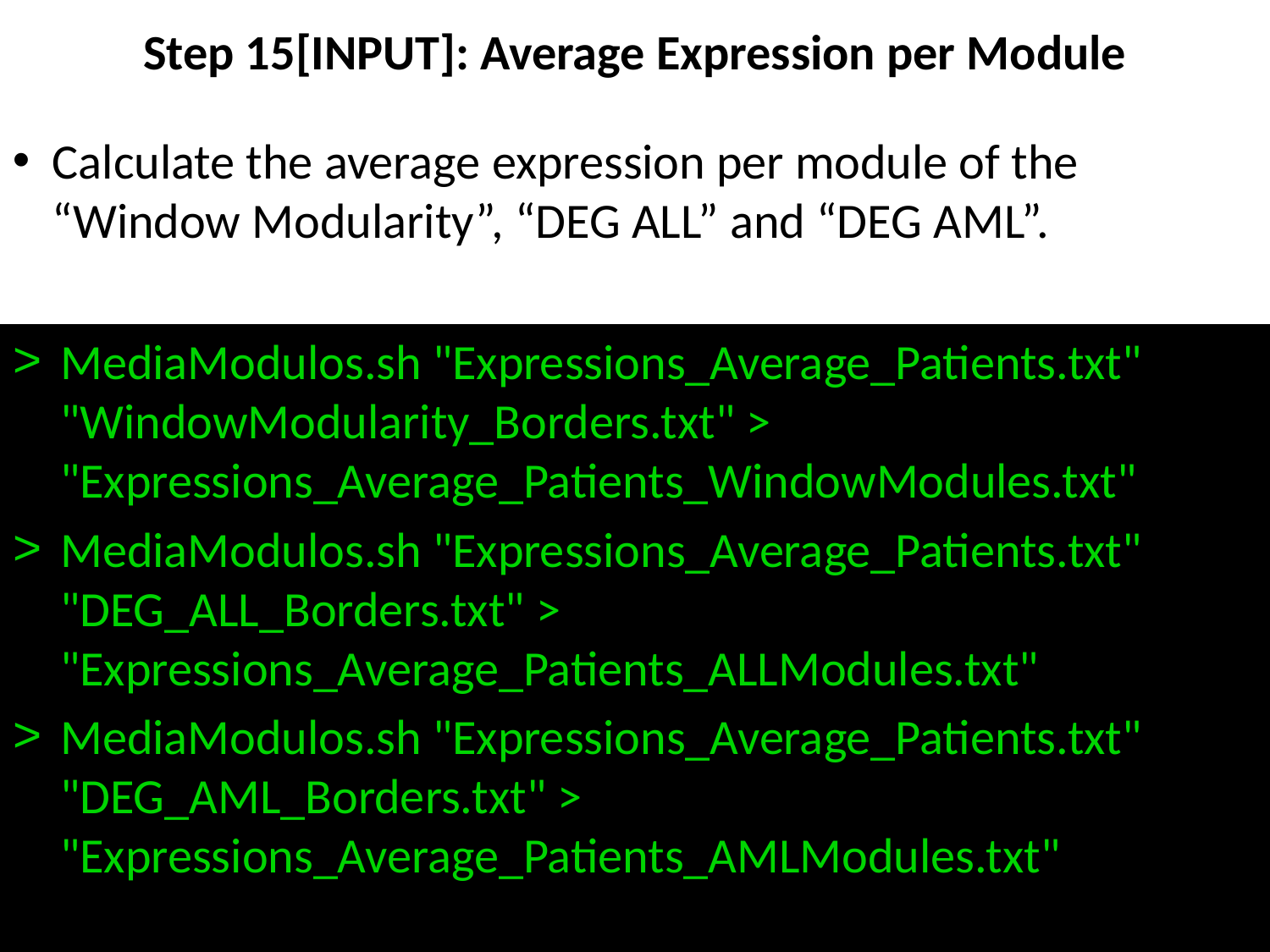

# Step 15[INPUT]: Average Expression per Module
Calculate the average expression per module of the “Window Modularity”, “DEG ALL” and “DEG AML”.
MediaModulos.sh "Expressions_Average_Patients.txt" "WindowModularity_Borders.txt" > "Expressions_Average_Patients_WindowModules.txt"
MediaModulos.sh "Expressions_Average_Patients.txt" "DEG_ALL_Borders.txt" > "Expressions_Average_Patients_ALLModules.txt"
MediaModulos.sh "Expressions_Average_Patients.txt" "DEG_AML_Borders.txt" > "Expressions_Average_Patients_AMLModules.txt"